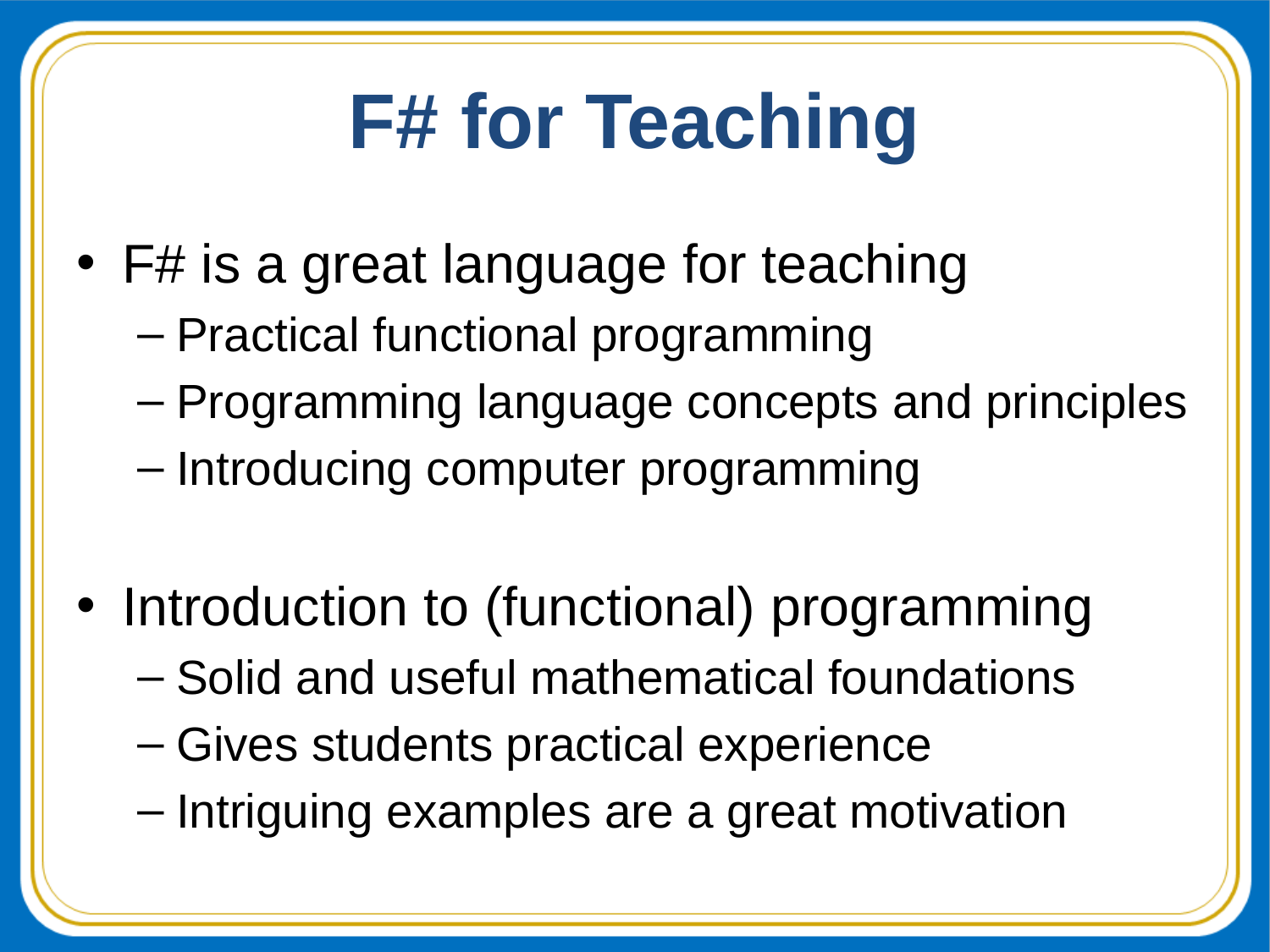

# F# for Teaching
F# is a great language for teaching
Practical functional programming
Programming language concepts and principles
Introducing computer programming

Introduction to (functional) programming
Solid and useful mathematical foundations
Gives students practical experience
Intriguing examples are a great motivation